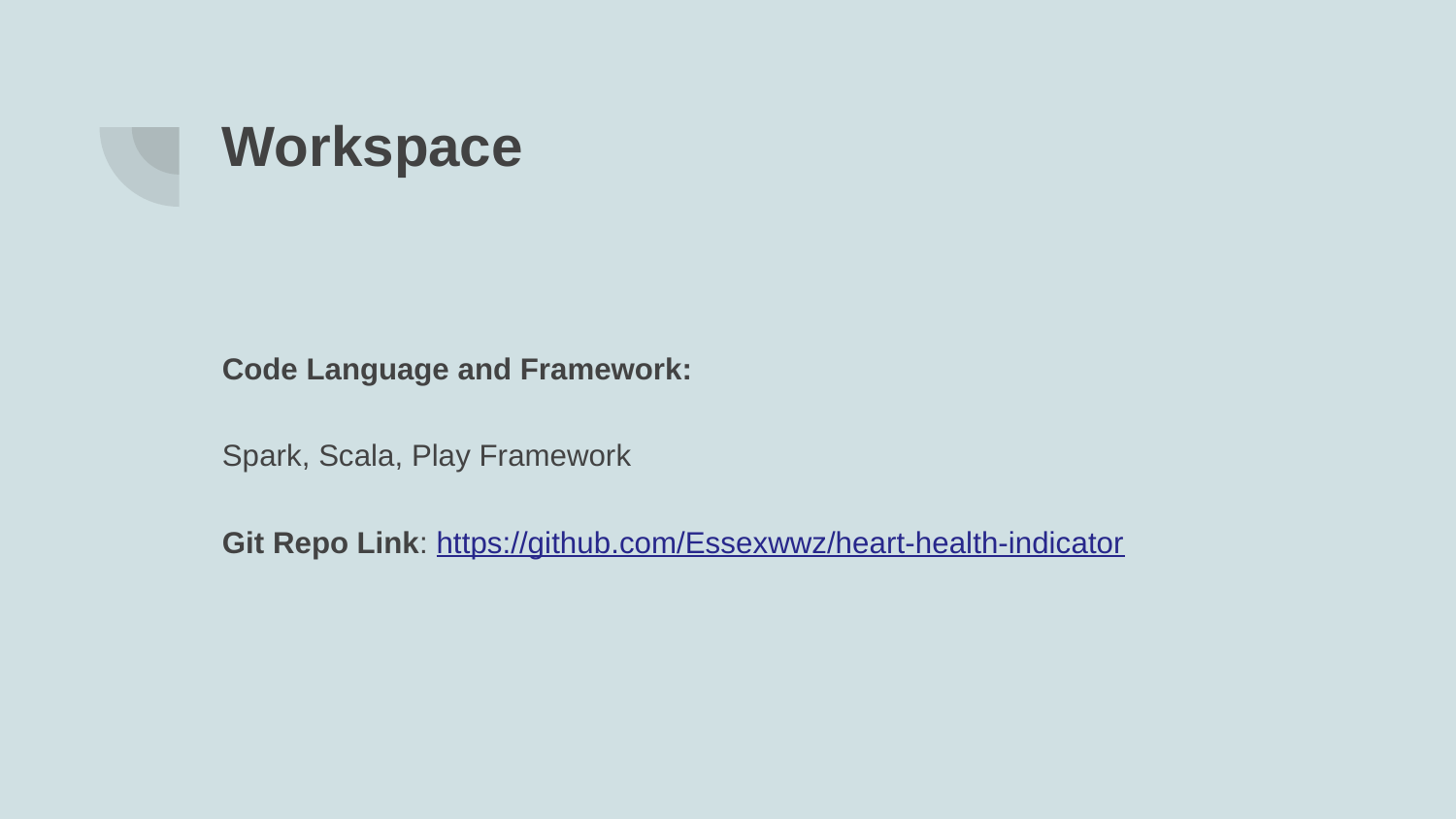

# Workspace
Code Language and Framework:
Spark, Scala, Play Framework
Git Repo Link: https://github.com/Essexwwz/heart-health-indicator